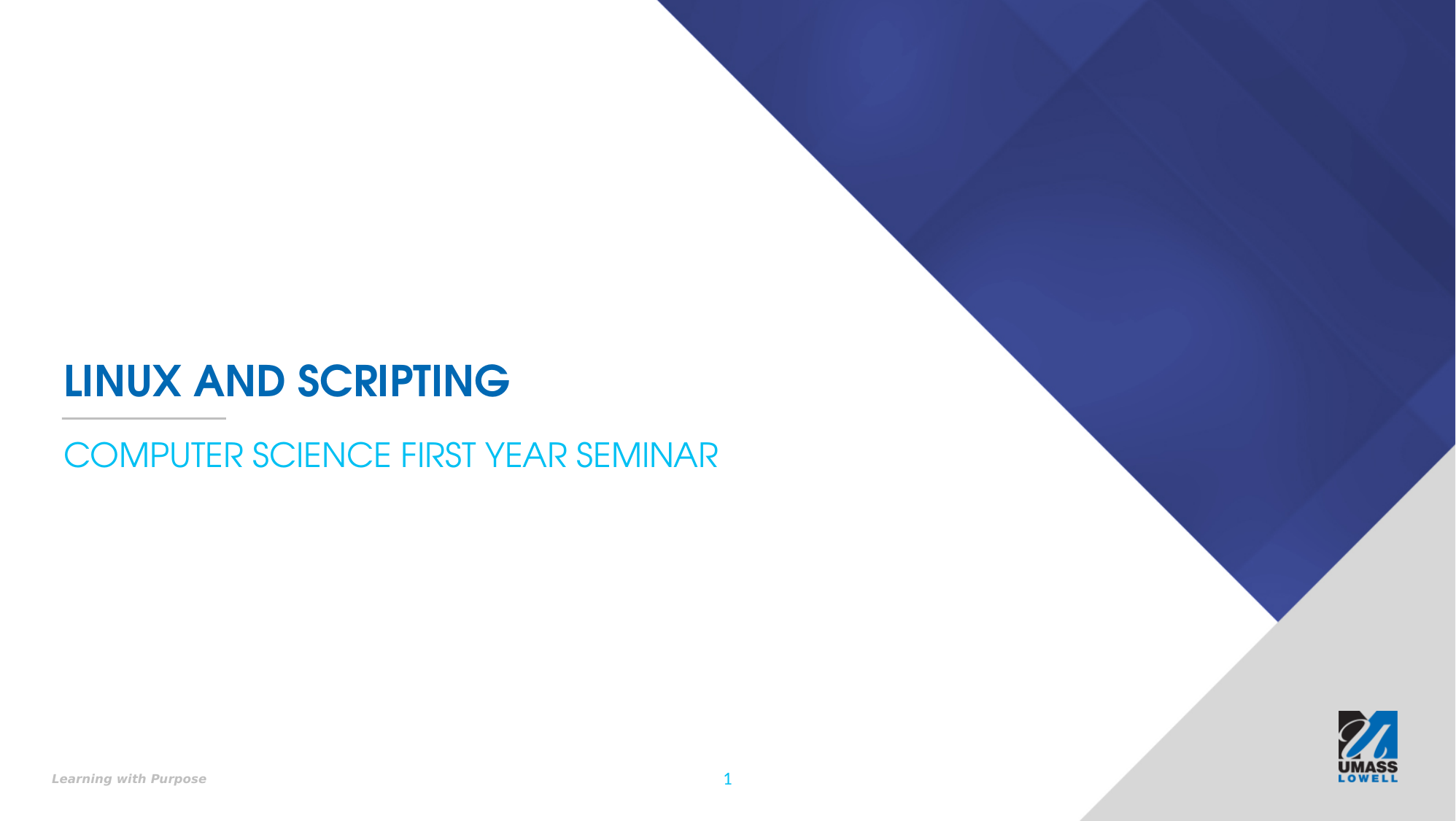

# Linux and Scripting
Computer Science First Year Seminar
1